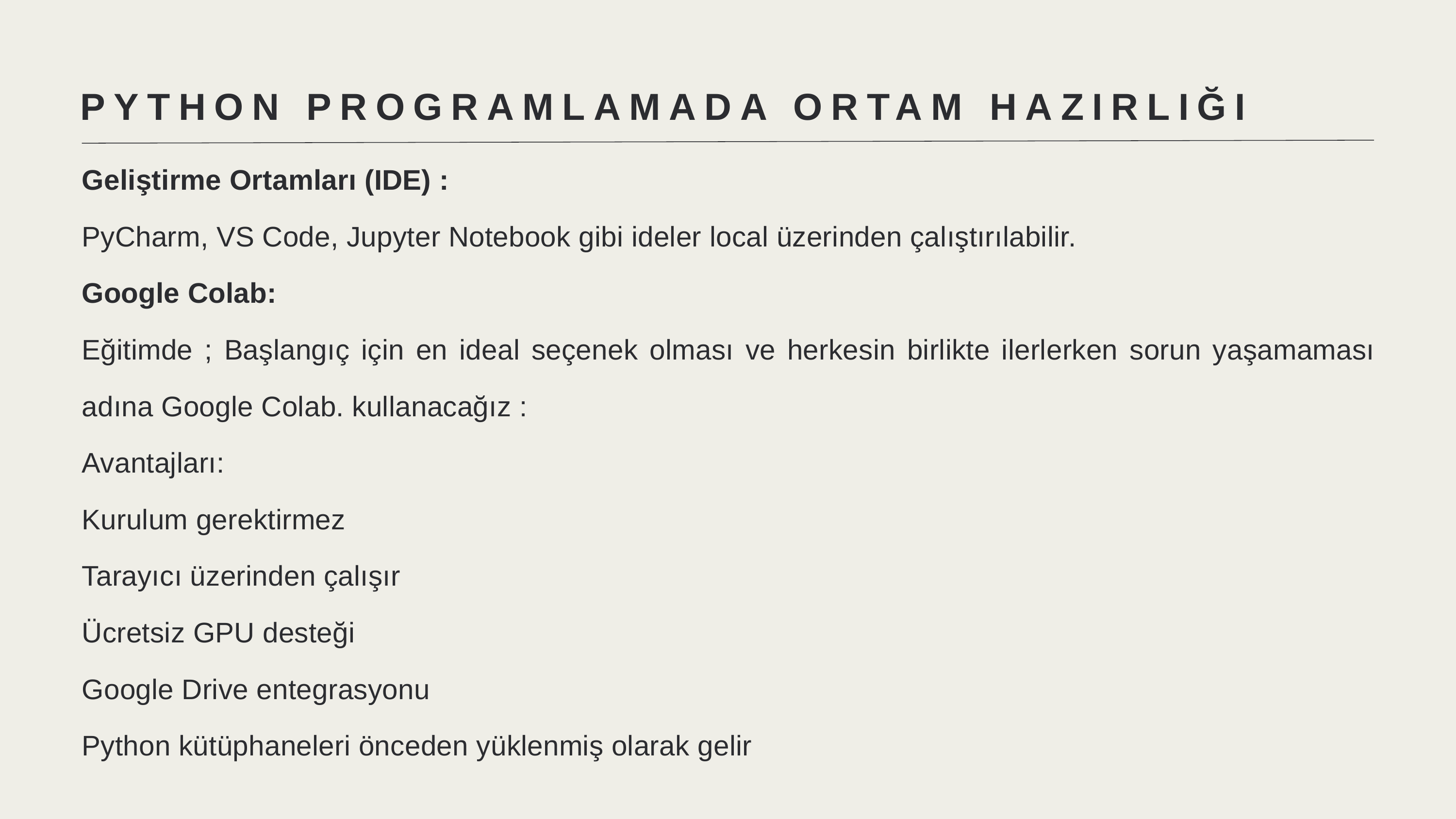

PYTHON PROGRAMLAMADA ORTAM HAZIRLIĞI
Geliştirme Ortamları (IDE) :
PyCharm, VS Code, Jupyter Notebook gibi ideler local üzerinden çalıştırılabilir.
Google Colab:
Eğitimde ; Başlangıç için en ideal seçenek olması ve herkesin birlikte ilerlerken sorun yaşamaması adına Google Colab. kullanacağız :
Avantajları:
Kurulum gerektirmez
Tarayıcı üzerinden çalışır
Ücretsiz GPU desteği
Google Drive entegrasyonu
Python kütüphaneleri önceden yüklenmiş olarak gelir